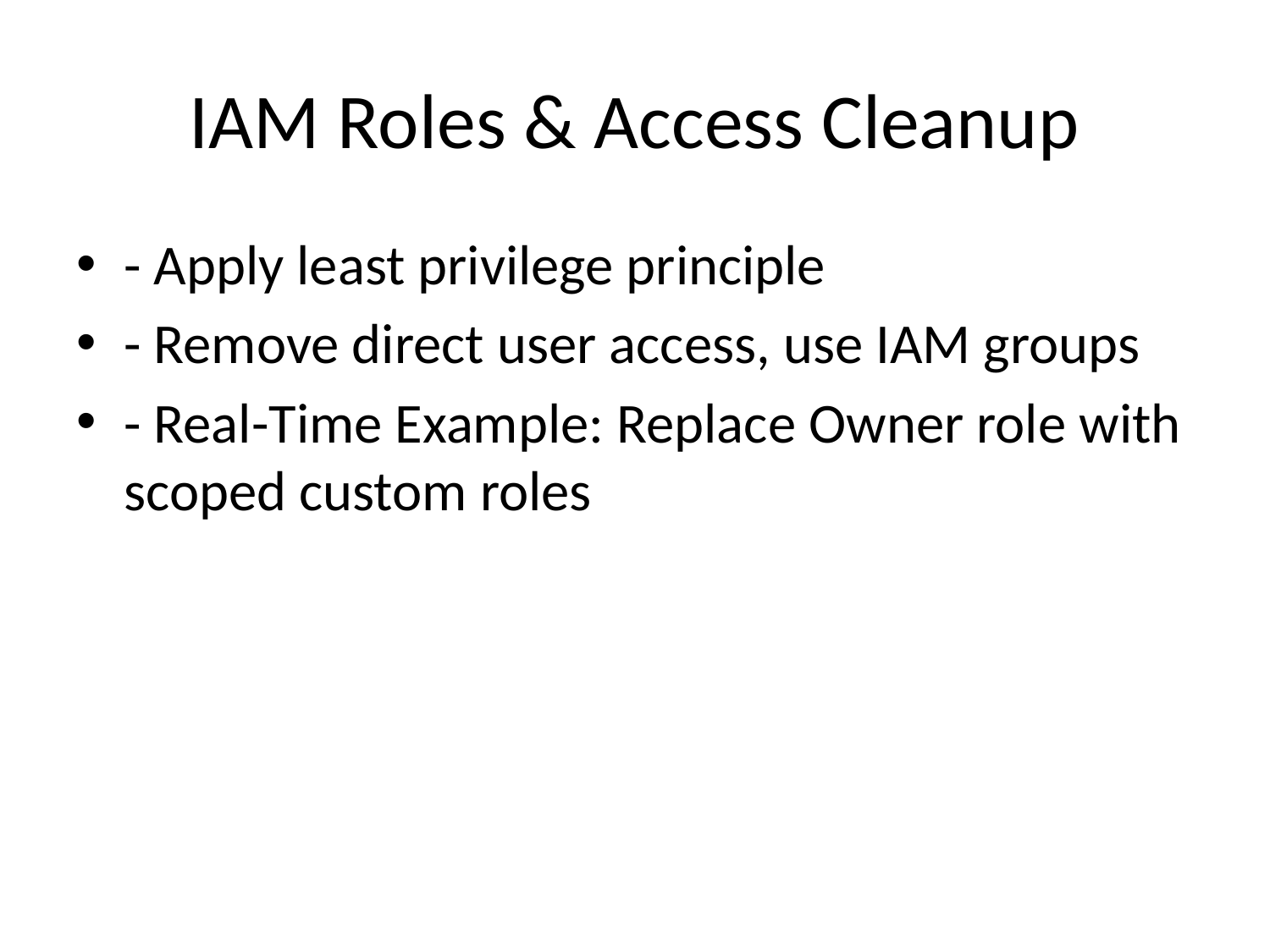

# IAM Roles & Access Cleanup
- Apply least privilege principle
- Remove direct user access, use IAM groups
- Real-Time Example: Replace Owner role with scoped custom roles